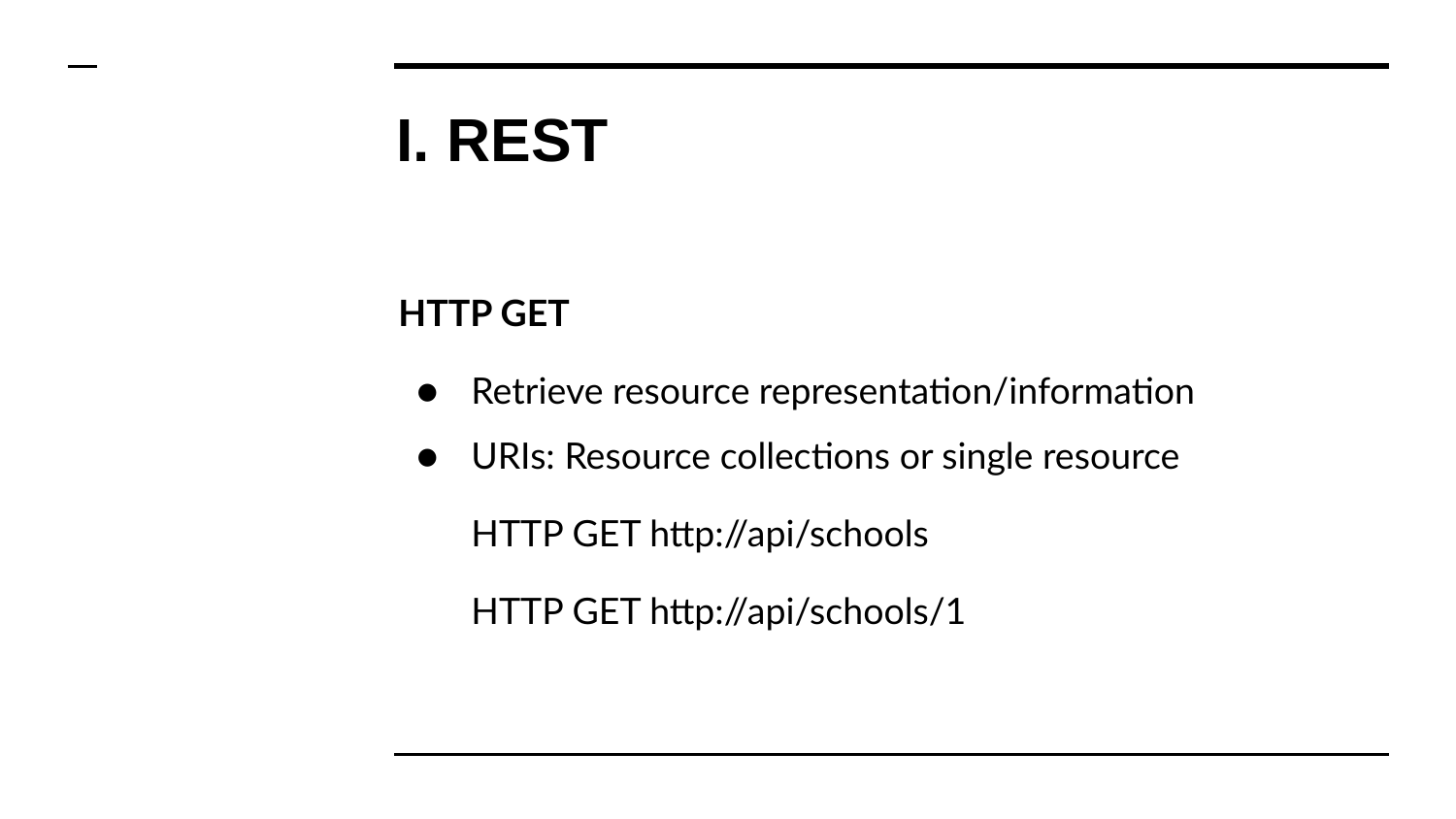

# I. REST
HTTP GET
Retrieve resource representation/information
URIs: Resource collections or single resource
HTTP GET http://api/schools
HTTP GET http://api/schools/1